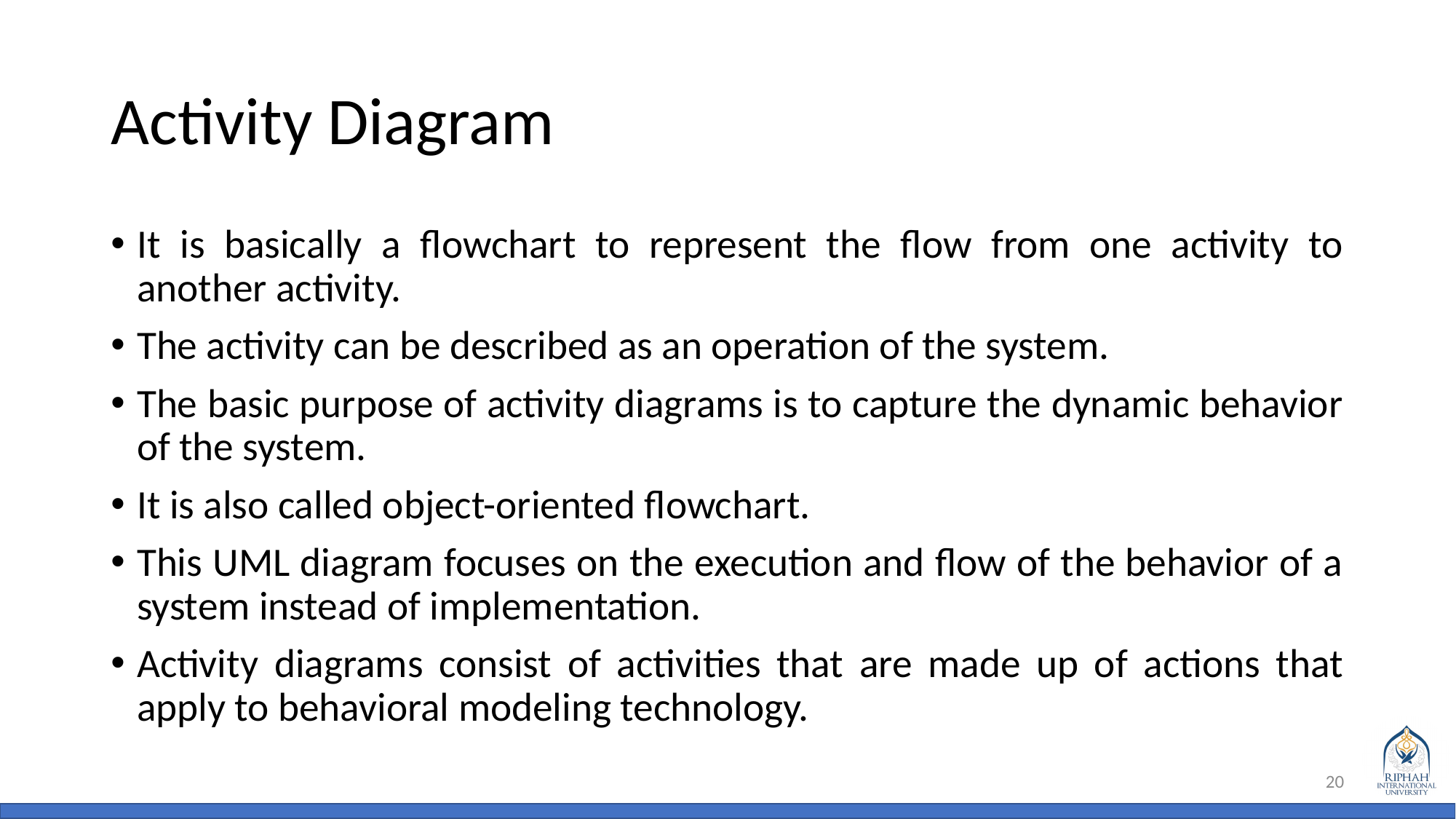

# Activity Diagram
It is basically a flowchart to represent the flow from one activity to another activity.
The activity can be described as an operation of the system.
The basic purpose of activity diagrams is to capture the dynamic behavior of the system.
It is also called object-oriented flowchart.
This UML diagram focuses on the execution and flow of the behavior of a system instead of implementation.
Activity diagrams consist of activities that are made up of actions that apply to behavioral modeling technology.
20